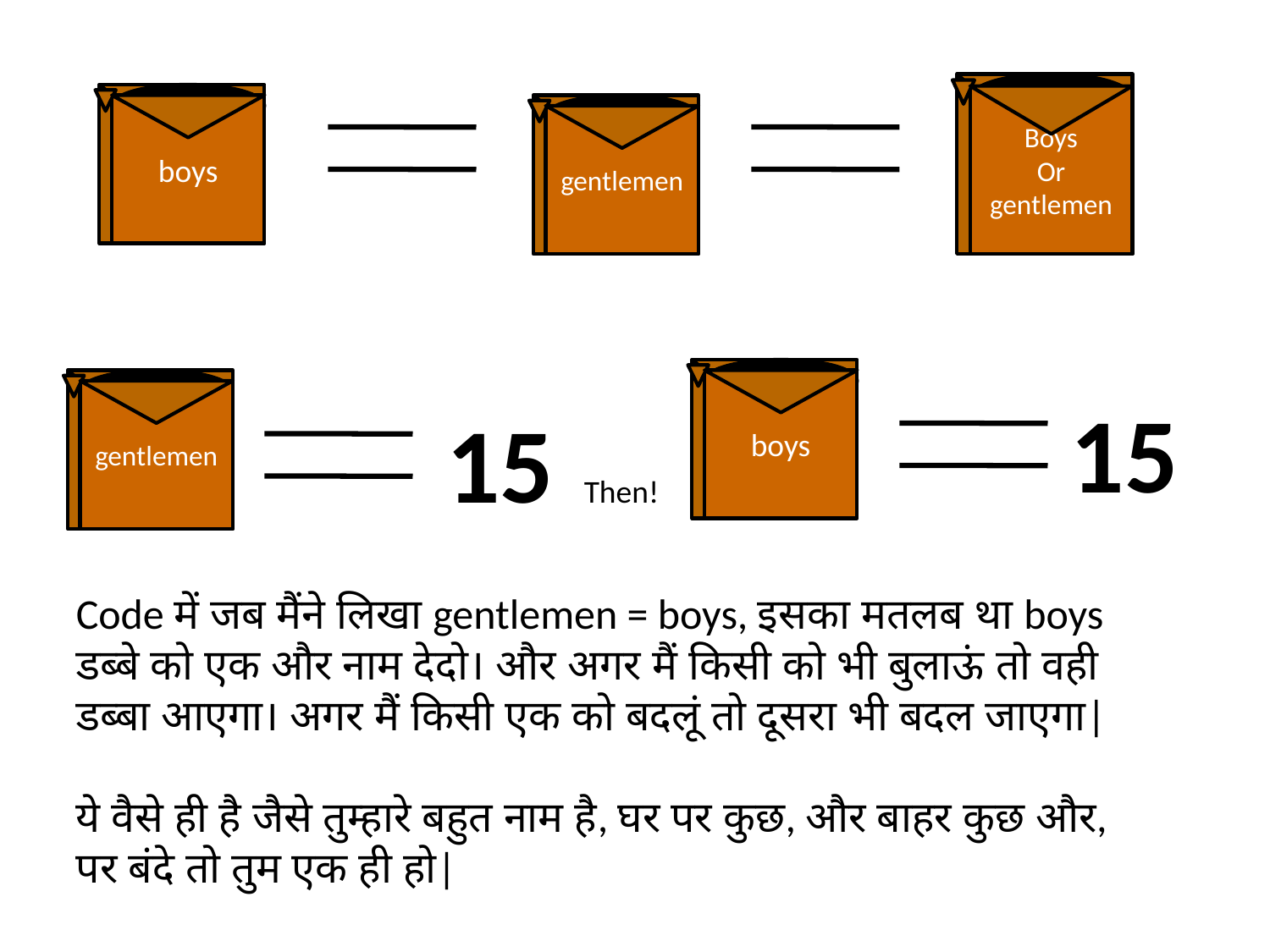

Boys
Or
gentlemen

boys

gentlemen

boys

gentlemen

15
15
Then!
Code में जब मैंने लिखा gentlemen = boys, इसका मतलब था boys डब्बे को एक और नाम देदो। और अगर मैं किसी को भी बुलाऊं तो वही डब्बा आएगा। अगर मैं किसी एक को बदलूं तो दूसरा भी बदल जाएगा|

ये वैसे ही है जैसे तुम्हारे बहुत नाम है, घर पर कुछ, और बाहर कुछ और, पर बंदे तो तुम एक ही हो|